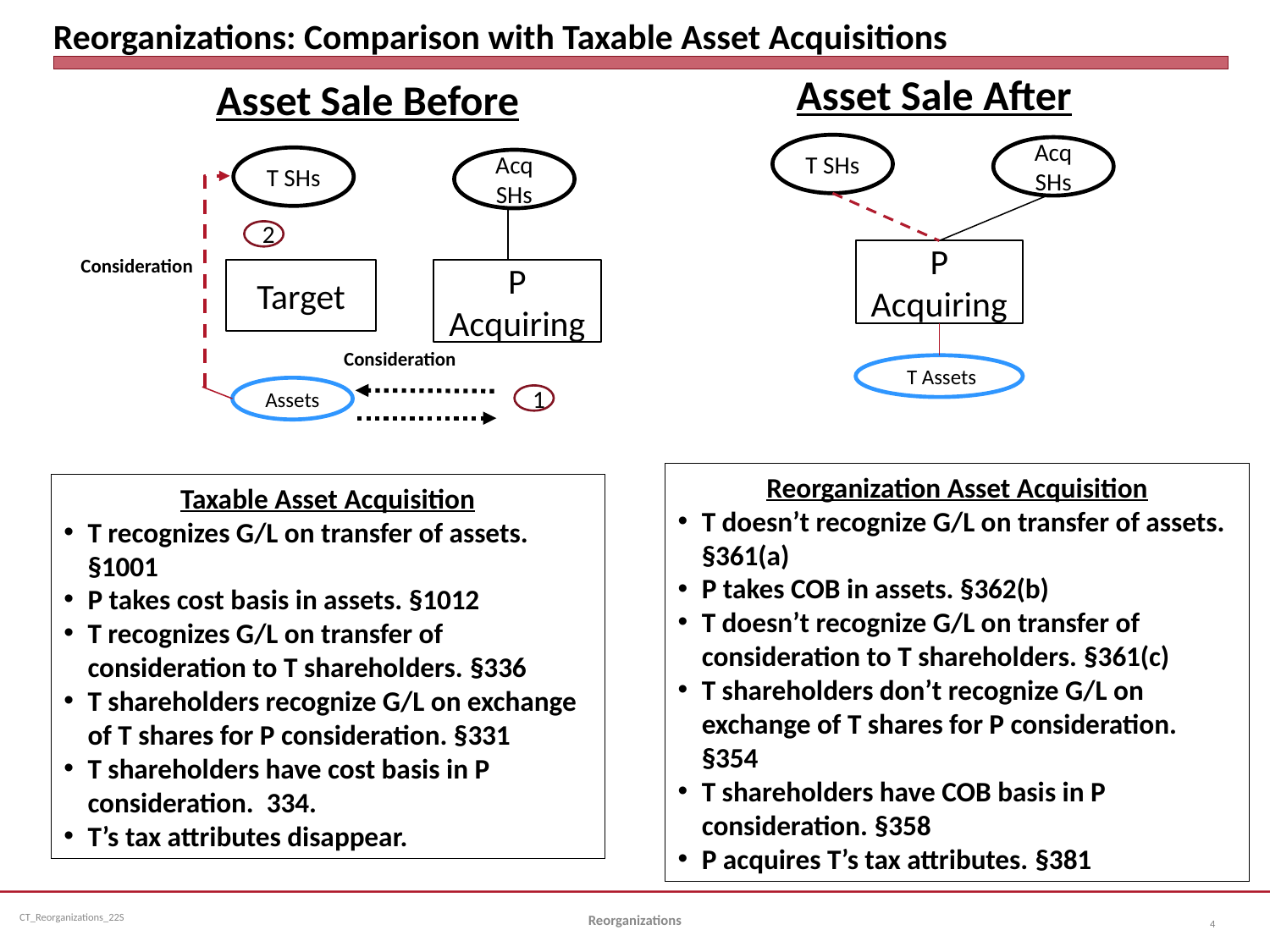

# Reorganizations: Comparison with Taxable Asset Acquisitions
Asset Sale After
Asset Sale Before
T SHs
Acq SHs
T SHs
Acq SHs
2
P
Acquiring
Consideration
P
Acquiring
Target
Consideration
 T Assets
Assets
1
Reorganization Asset Acquisition
T doesn’t recognize G/L on transfer of assets. §361(a)
P takes COB in assets. §362(b)
T doesn’t recognize G/L on transfer of consideration to T shareholders. §361(c)
T shareholders don’t recognize G/L on exchange of T shares for P consideration. §354
T shareholders have COB basis in P consideration. §358
P acquires T’s tax attributes. §381
Taxable Asset Acquisition
T recognizes G/L on transfer of assets. §1001
P takes cost basis in assets. §1012
T recognizes G/L on transfer of consideration to T shareholders. §336
T shareholders recognize G/L on exchange of T shares for P consideration. §331
T shareholders have cost basis in P consideration.  334.
T’s tax attributes disappear.
Reorganizations
4